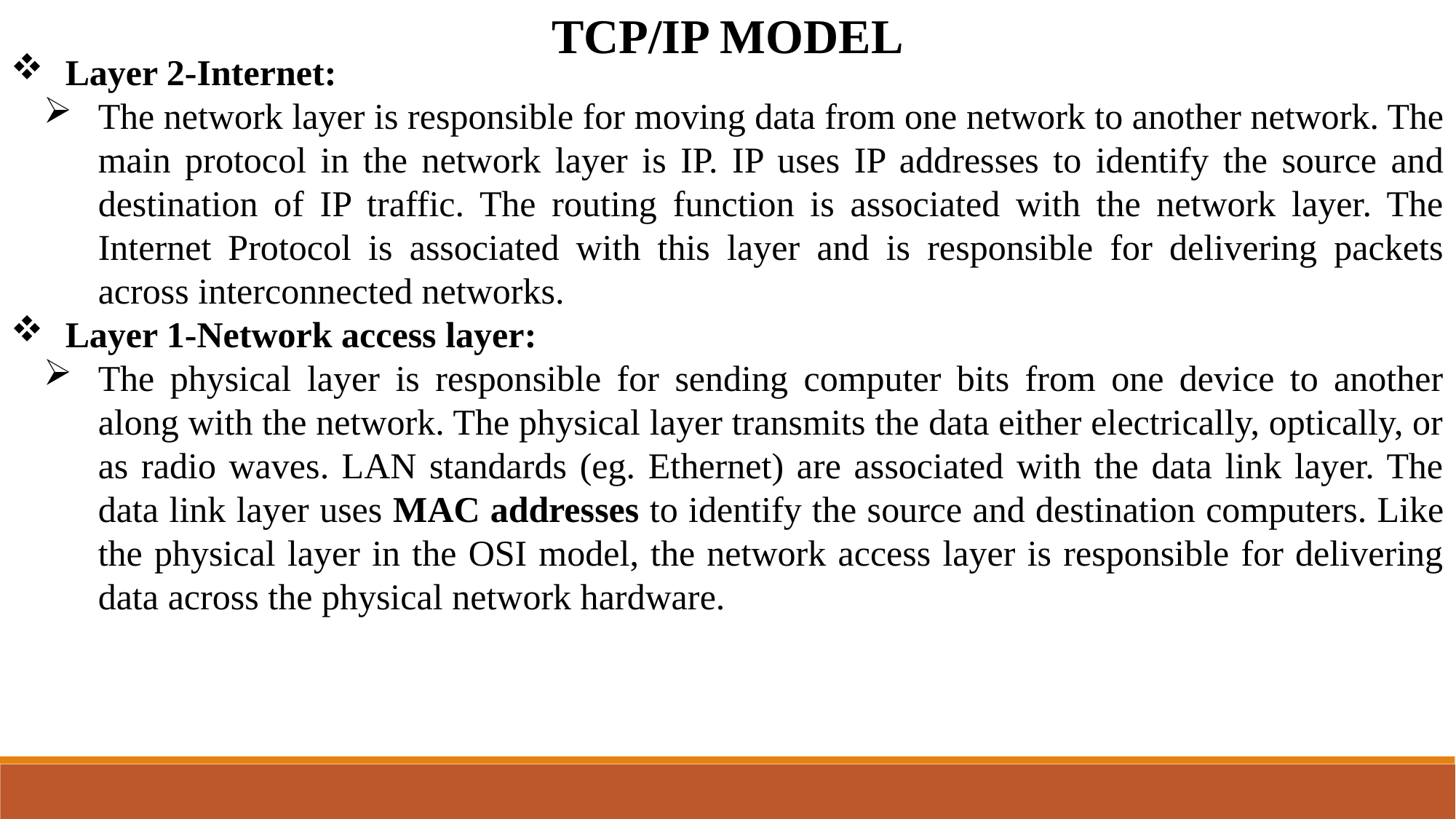

TCP/IP MODEL
Layer 2-Internet:
The network layer is responsible for moving data from one network to another network. The main protocol in the network layer is IP. IP uses IP addresses to identify the source and destination of IP traffic. The routing function is associated with the network layer. The Internet Protocol is associated with this layer and is responsible for delivering packets across interconnected networks.
Layer 1-Network access layer:
The physical layer is responsible for sending computer bits from one device to another along with the network. The physical layer transmits the data either electrically, optically, or as radio waves. LAN standards (eg. Ethernet) are associated with the data link layer. The data link layer uses MAC addresses to identify the source and destination computers. Like the physical layer in the OSI model, the network access layer is responsible for delivering data across the physical network hardware.